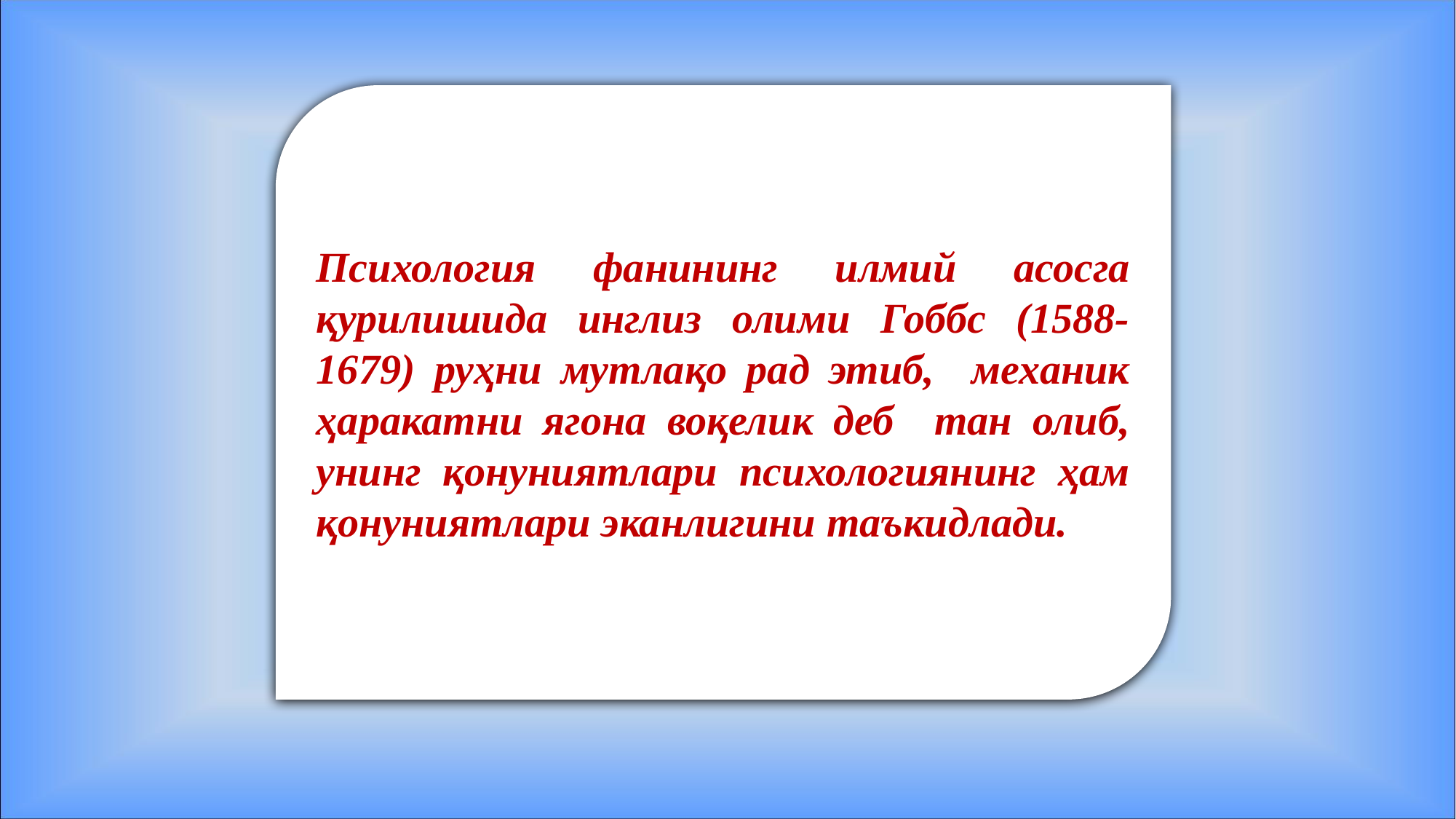

Психология фанининг илмий асосга қурилишида инглиз олими Гоббс (1588-1679) руҳни мутлақо рад этиб,  механик ҳаракатни ягона воқелик деб  тан олиб, унинг қонуниятлари психологиянинг ҳам қонуниятлари эканлигини таъкидлади.